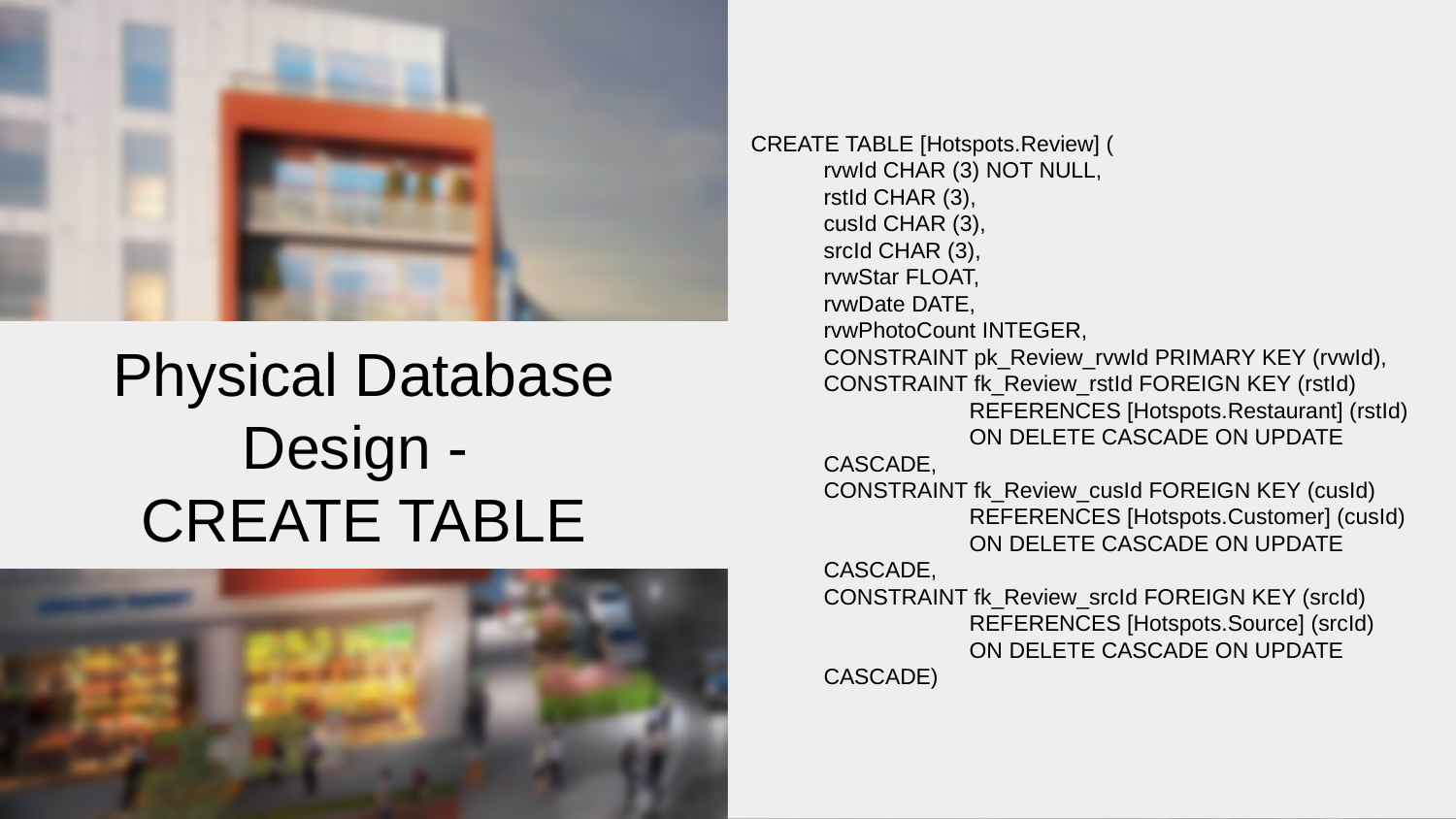

CREATE TABLE [Hotspots.Review] (
rvwId CHAR (3) NOT NULL,
rstId CHAR (3),
cusId CHAR (3),
srcId CHAR (3),
rvwStar FLOAT,
rvwDate DATE,
rvwPhotoCount INTEGER,
CONSTRAINT pk_Review_rvwId PRIMARY KEY (rvwId),
CONSTRAINT fk_Review_rstId FOREIGN KEY (rstId)
	REFERENCES [Hotspots.Restaurant] (rstId)
	ON DELETE CASCADE ON UPDATE CASCADE,
CONSTRAINT fk_Review_cusId FOREIGN KEY (cusId)
	REFERENCES [Hotspots.Customer] (cusId)
	ON DELETE CASCADE ON UPDATE CASCADE,
CONSTRAINT fk_Review_srcId FOREIGN KEY (srcId)
	REFERENCES [Hotspots.Source] (srcId)
	ON DELETE CASCADE ON UPDATE CASCADE)
Physical Database Design -
CREATE TABLE